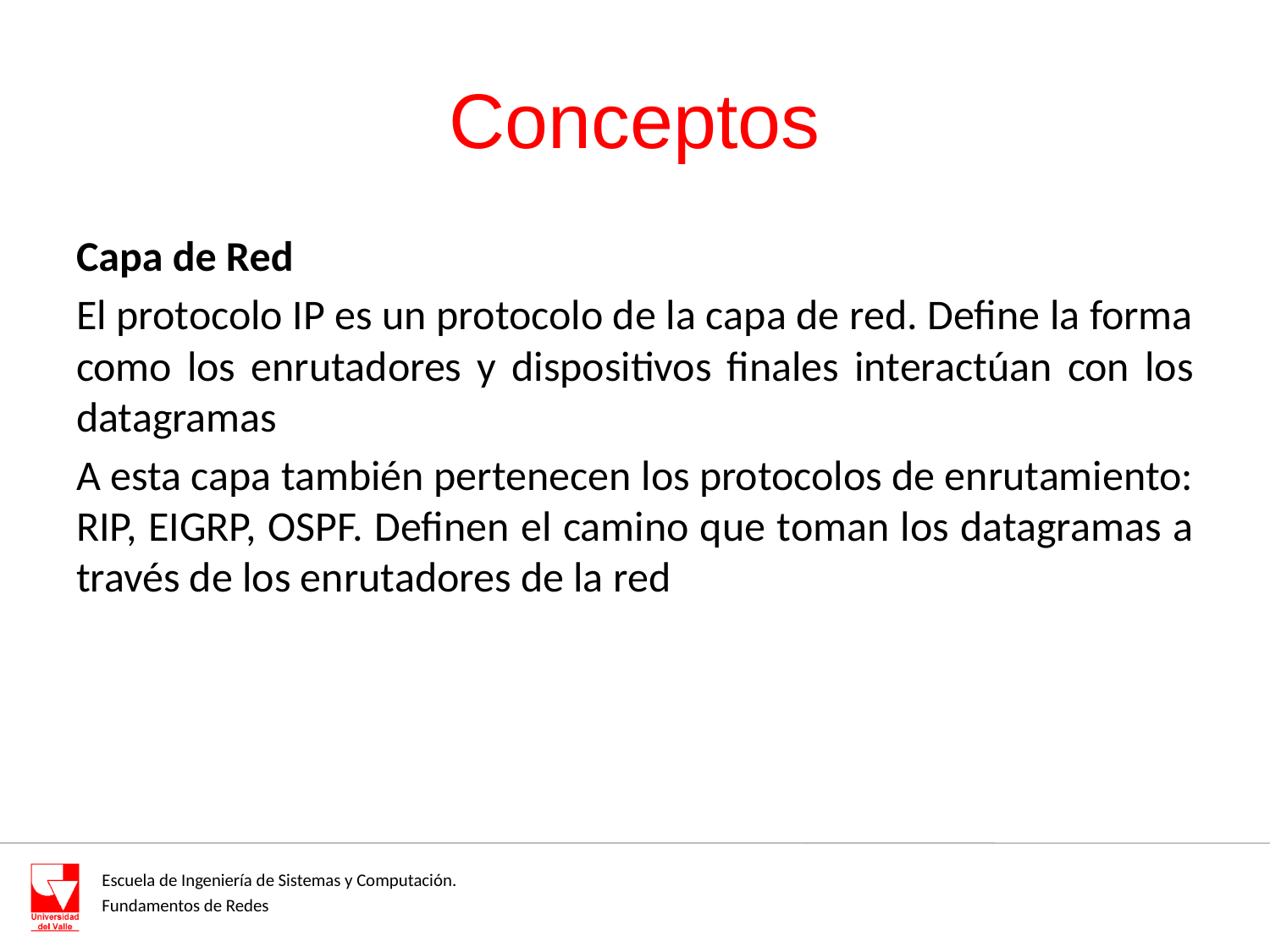

# Conceptos
Capa de Red
El protocolo IP es un protocolo de la capa de red. Define la forma como los enrutadores y dispositivos finales interactúan con los datagramas
A esta capa también pertenecen los protocolos de enrutamiento: RIP, EIGRP, OSPF. Definen el camino que toman los datagramas a través de los enrutadores de la red